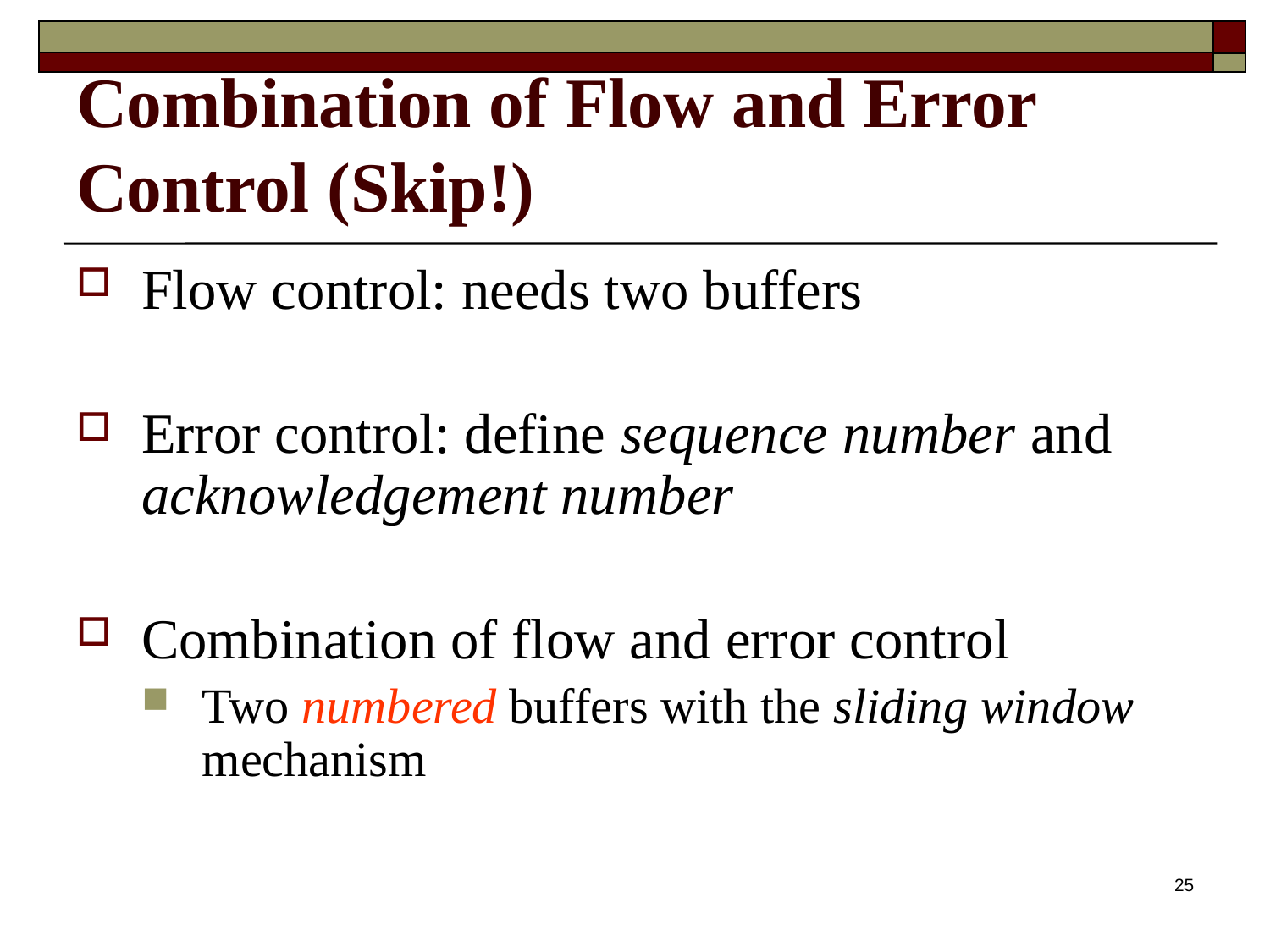

# Combination of Flow and Error Control (Skip!)
Flow control: needs two buffers

Error control: define sequence number and acknowledgement number

Combination of flow and error control
Two numbered buffers with the sliding window mechanism

25